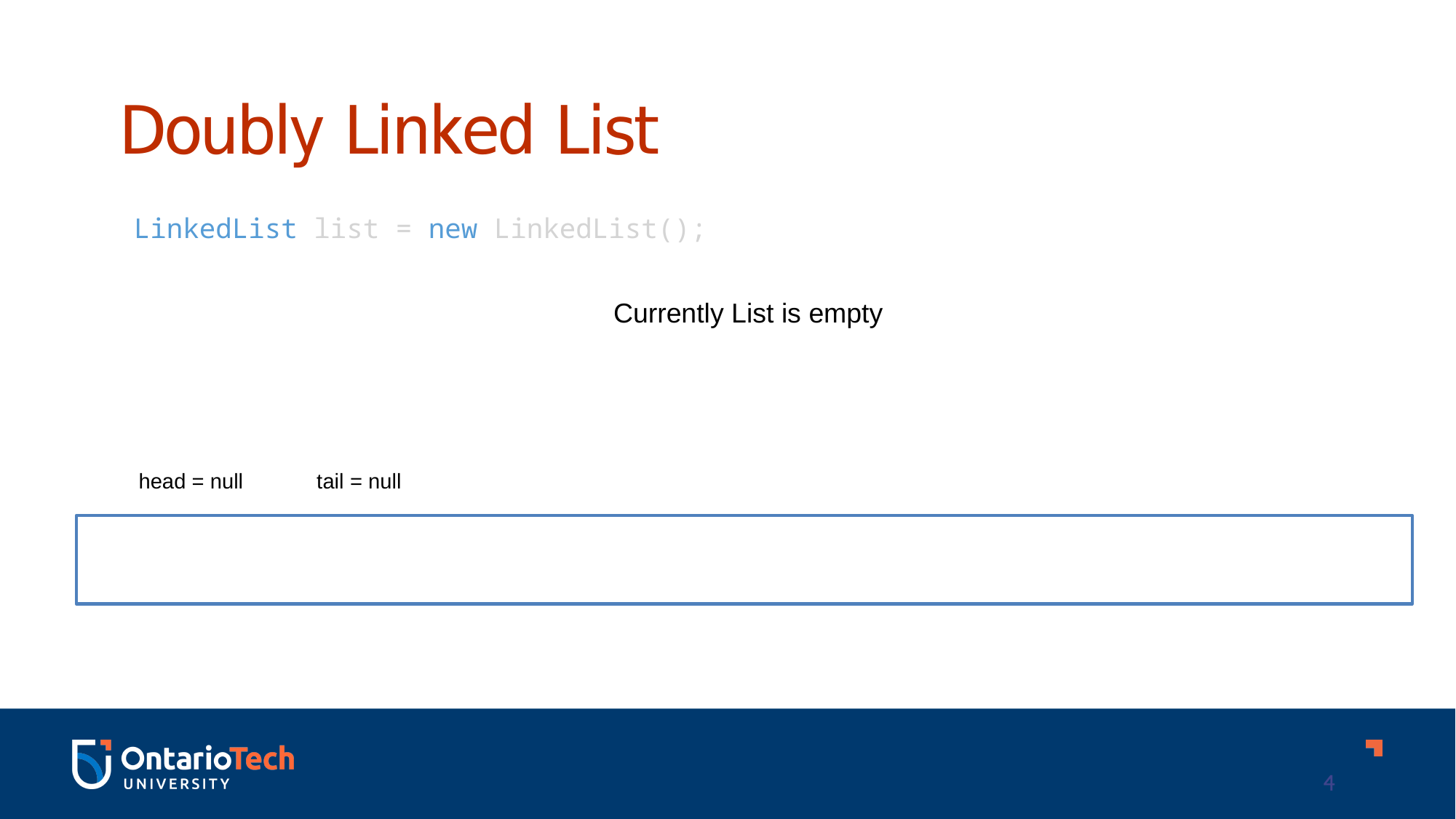

Doubly Linked List
LinkedList list = new LinkedList();
Currently List is empty
head = null
tail = null

4